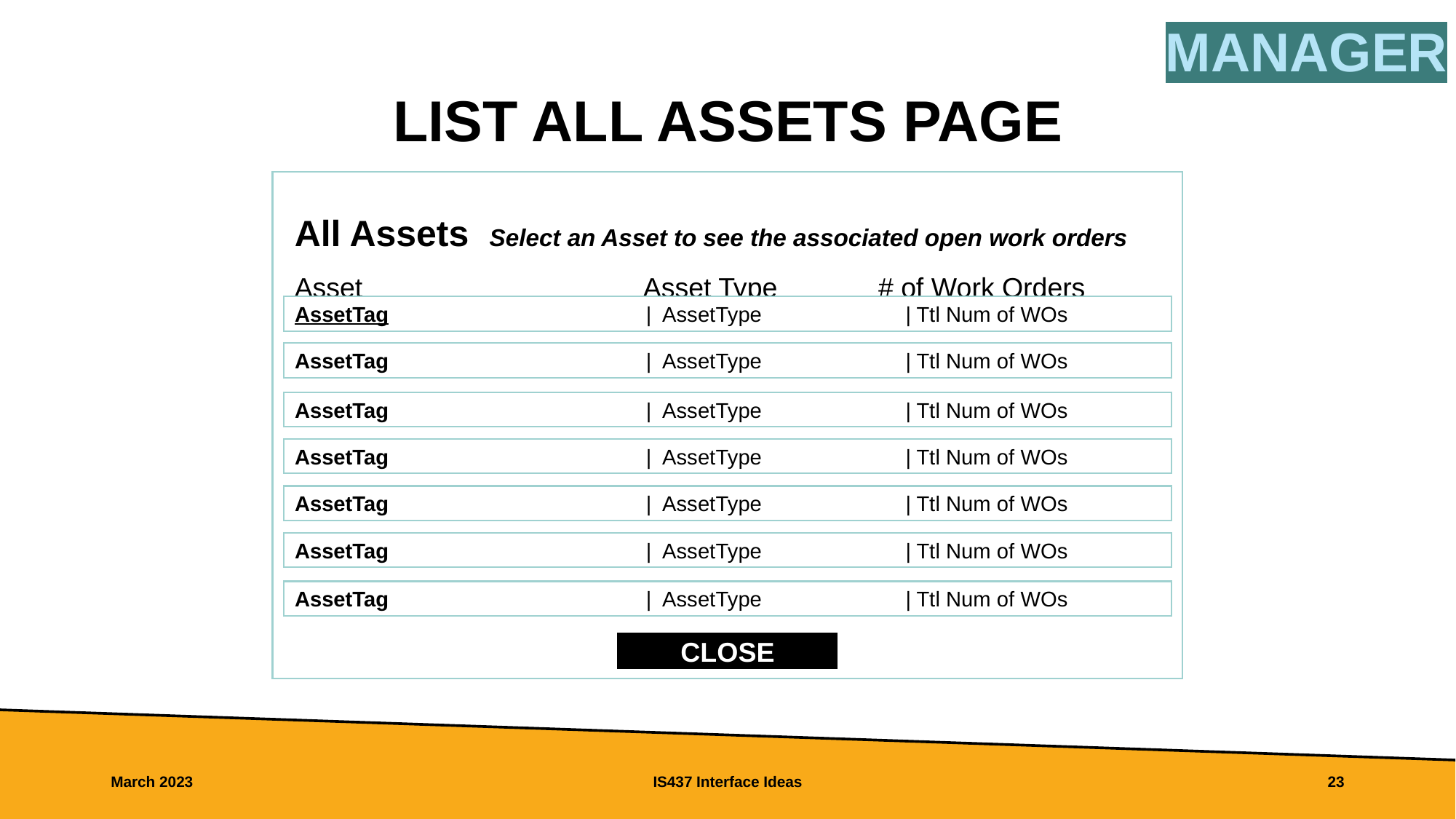

MANAGER
# List All Assets Page

All Assets  Select an Asset to see the associated open work orders
Asset 			   Asset Type	     # of Work Orders
AssetTag			    |  AssetType                        | Ttl Num of WOs
AssetTag			    |  AssetType                        | Ttl Num of WOs
AssetTag			    |  AssetType                        | Ttl Num of WOs
AssetTag			    |  AssetType                        | Ttl Num of WOs
AssetTag			    |  AssetType                        | Ttl Num of WOs
AssetTag			    |  AssetType                        | Ttl Num of WOs
AssetTag			    |  AssetType                        | Ttl Num of WOs
CLOSE
March 2023
IS437 Interface Ideas
23